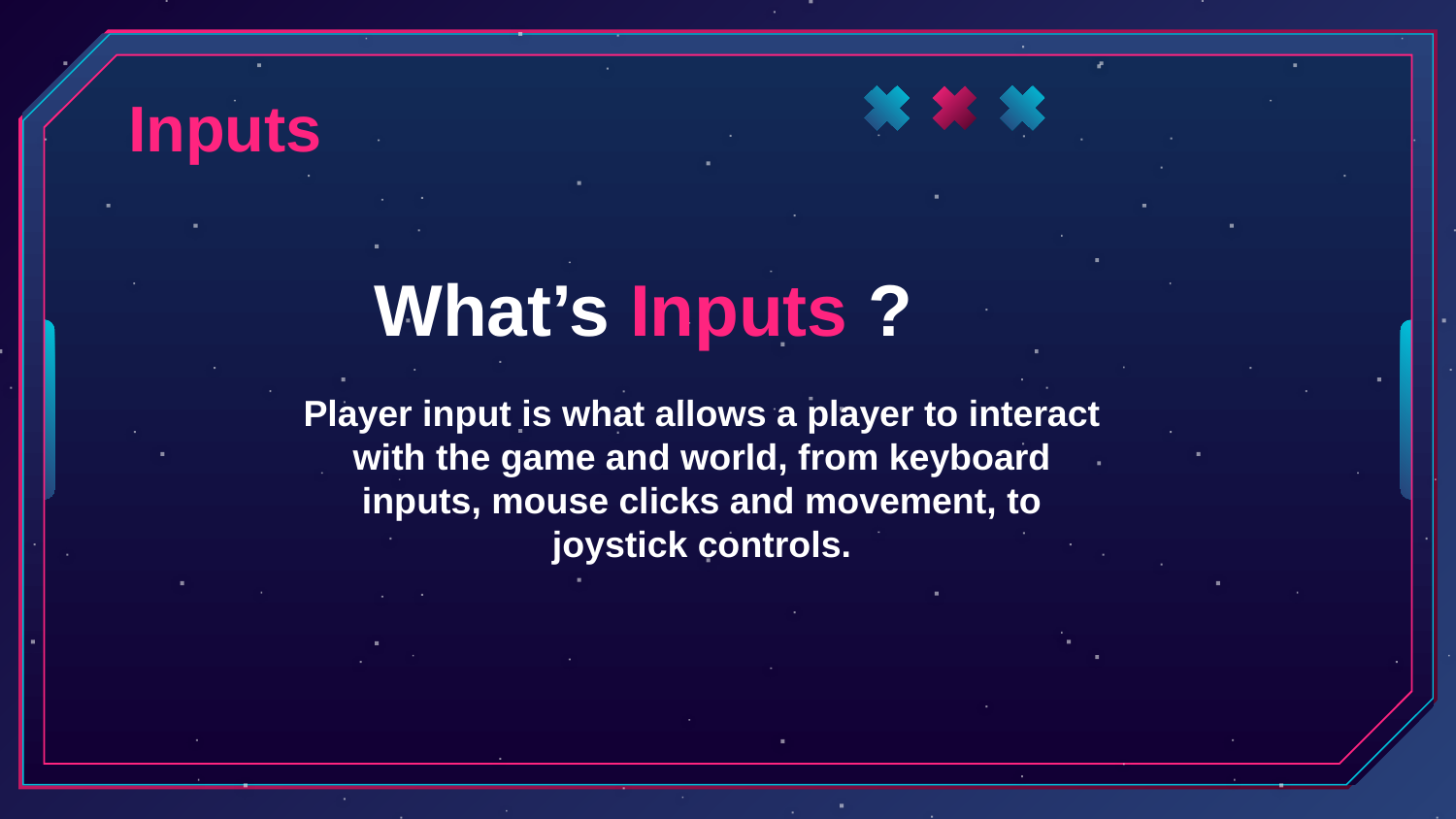

# Inputs

What’s Inputs ?
Player input is what allows a player to interact with the game and world, from keyboard inputs, mouse clicks and movement, to joystick controls.